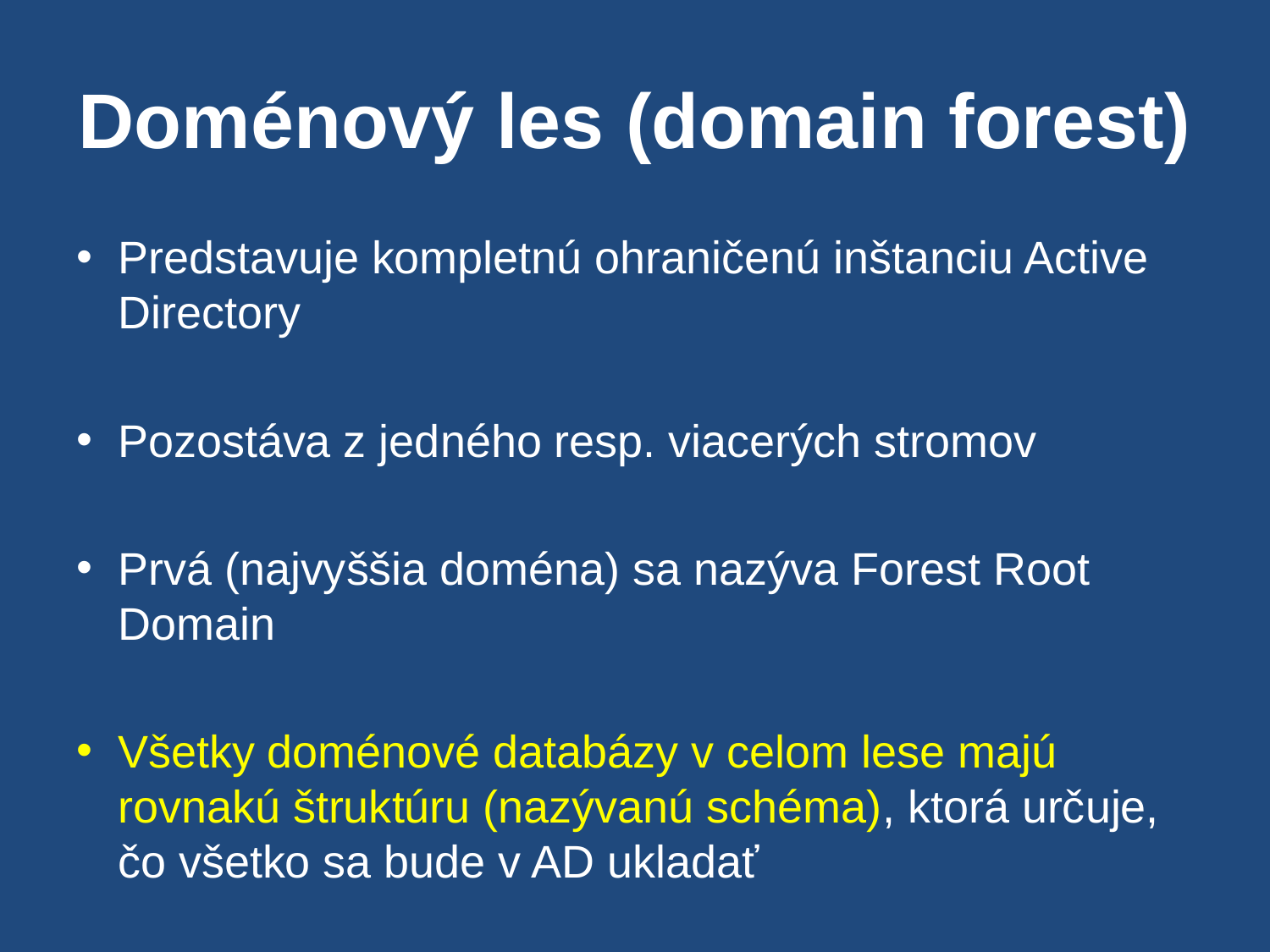

# Doménový les (domain forest)
Predstavuje kompletnú ohraničenú inštanciu Active Directory

Pozostáva z jedného resp. viacerých stromov

Prvá (najvyššia doména) sa nazýva Forest Root Domain

Všetky doménové databázy v celom lese majú rovnakú štruktúru (nazývanú schéma), ktorá určuje, čo všetko sa bude v AD ukladať